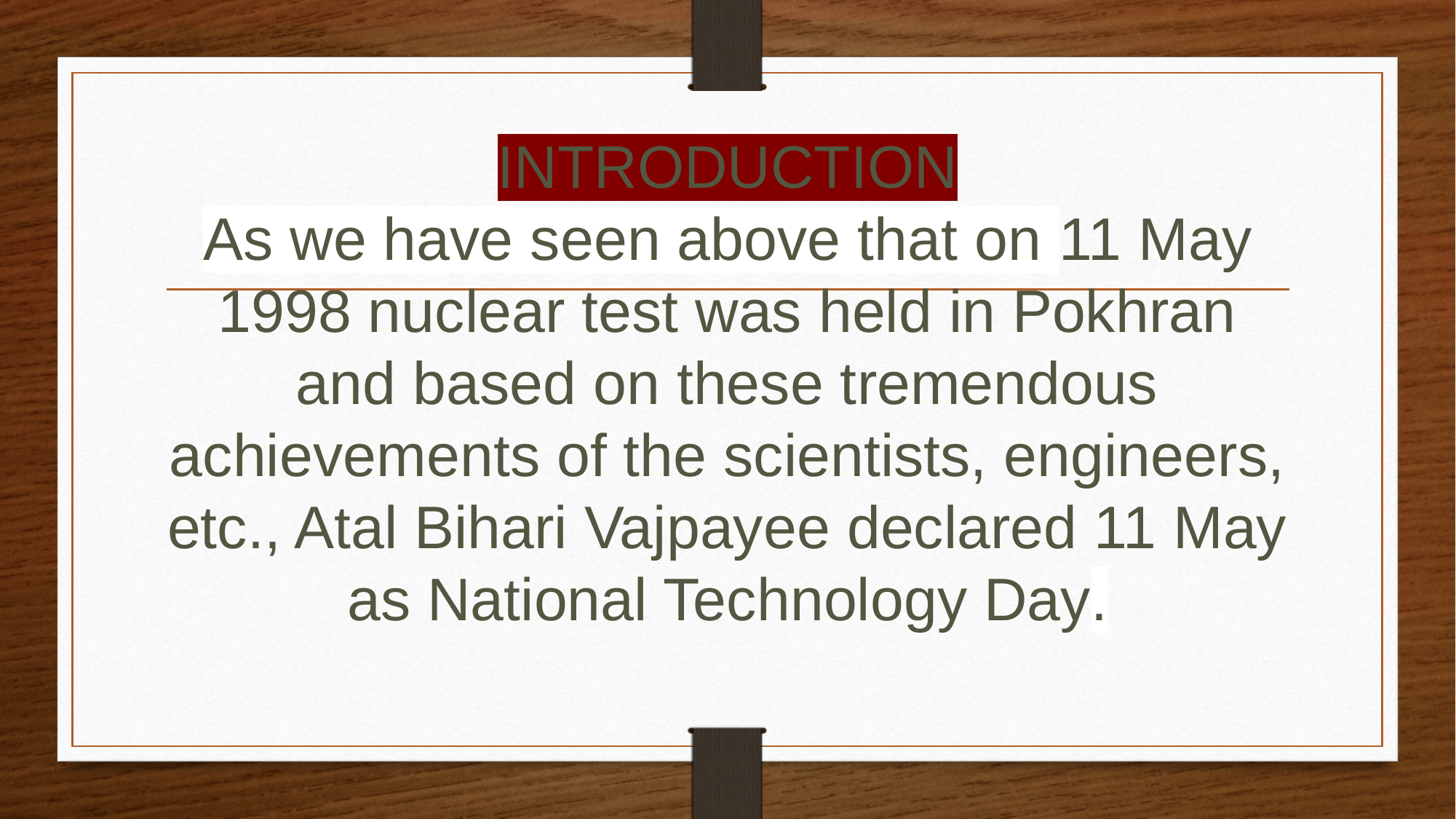

# INTRODUCTION As we have seen above that on 11 May 1998 nuclear test was held in Pokhran and based on these tremendous achievements of the scientists, engineers, etc., Atal Bihari Vajpayee declared 11 May as National Technology Day.